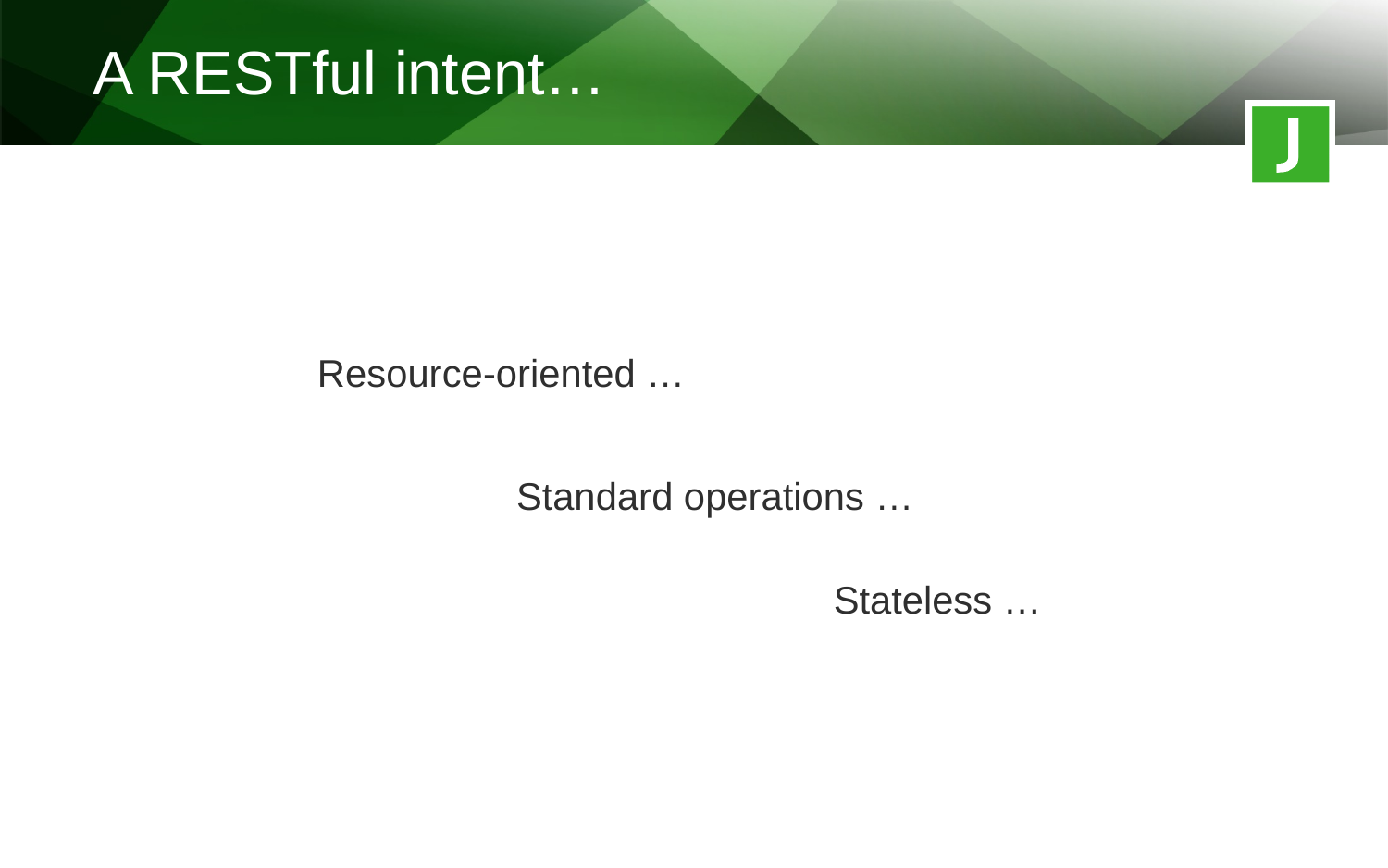

A RESTful intent…
Resource-oriented …
Standard operations …
Stateless …